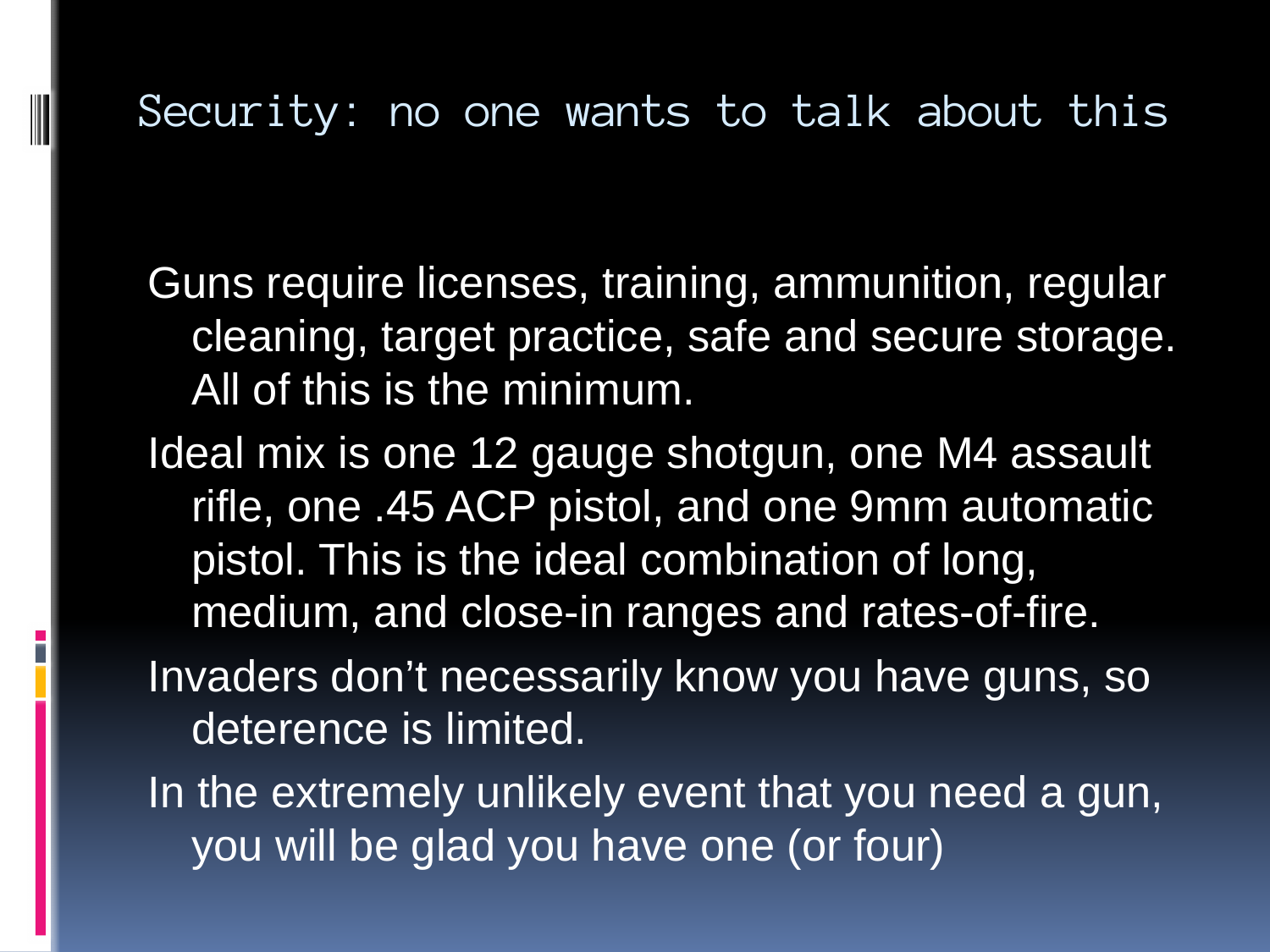

# Security: no one wants to talk about this
Guns require licenses, training, ammunition, regular cleaning, target practice, safe and secure storage. All of this is the minimum.
Ideal mix is one 12 gauge shotgun, one M4 assault rifle, one .45 ACP pistol, and one 9mm automatic pistol. This is the ideal combination of long, medium, and close-in ranges and rates-of-fire.
Invaders don’t necessarily know you have guns, so deterence is limited.
In the extremely unlikely event that you need a gun, you will be glad you have one (or four)